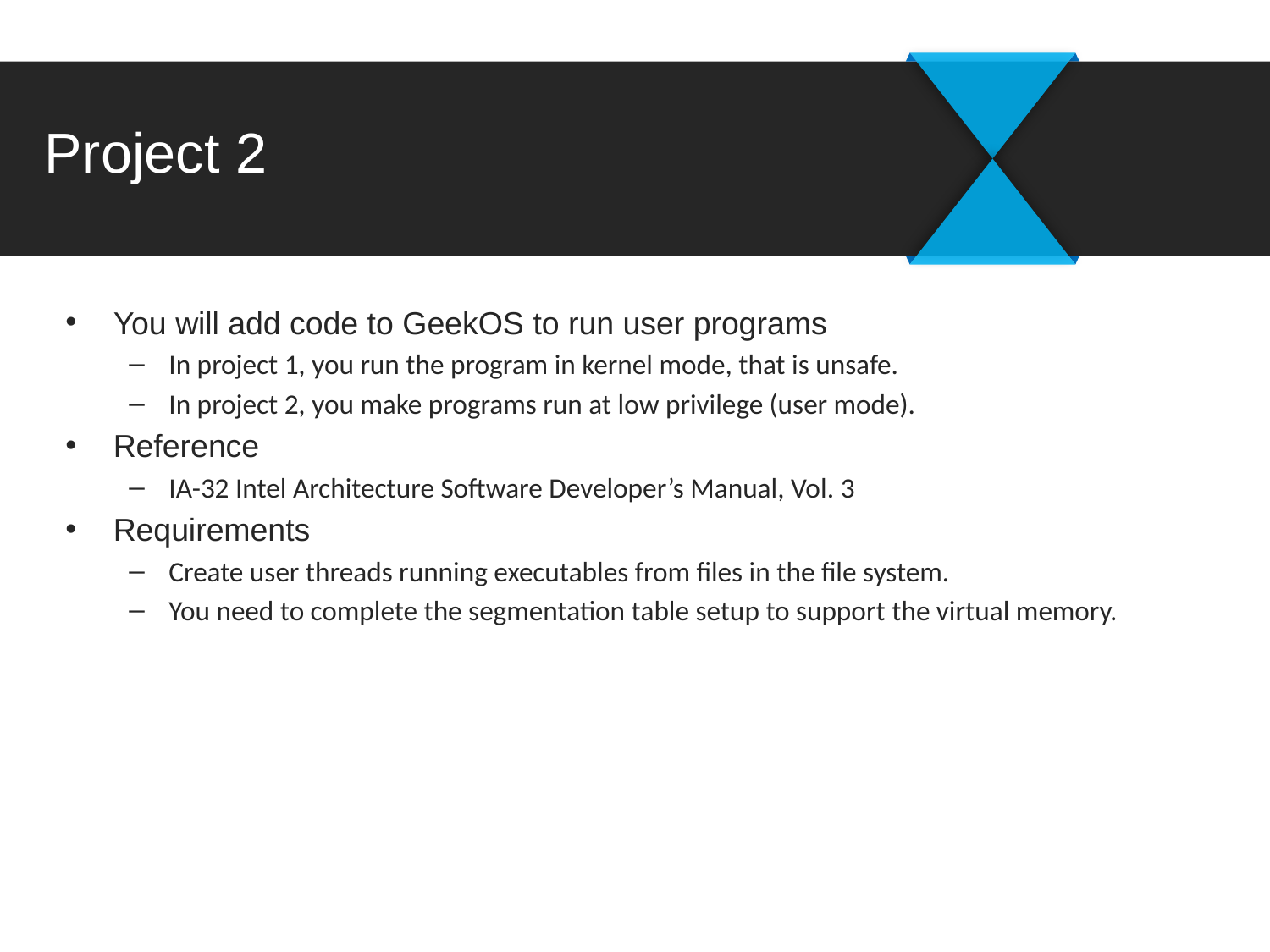

# Project 2
You will add code to GeekOS to run user programs
In project 1, you run the program in kernel mode, that is unsafe.
In project 2, you make programs run at low privilege (user mode).
Reference
IA-32 Intel Architecture Software Developer’s Manual, Vol. 3
Requirements
Create user threads running executables from files in the file system.
You need to complete the segmentation table setup to support the virtual memory.